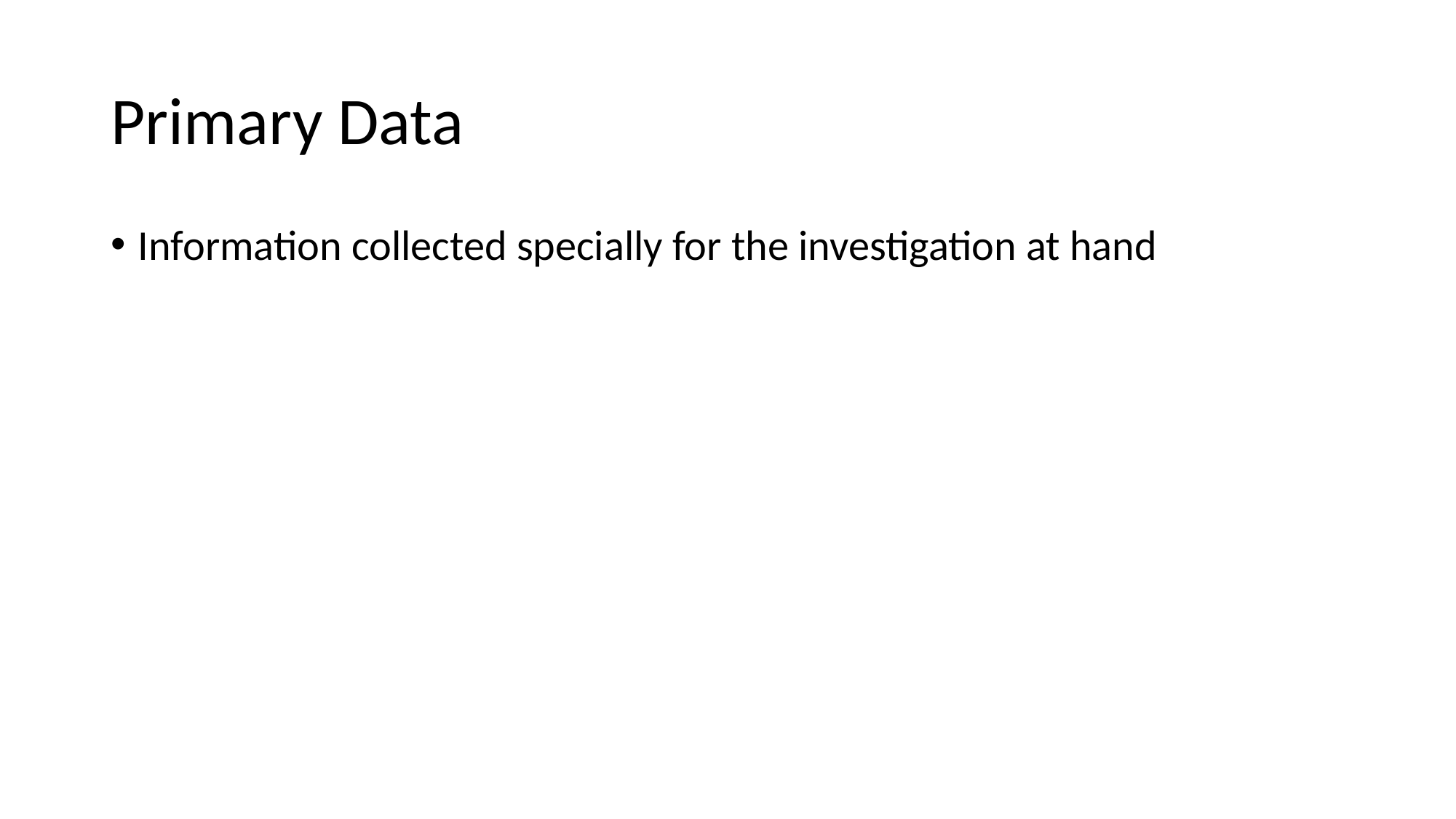

# Primary Data
Information collected specially for the investigation at hand